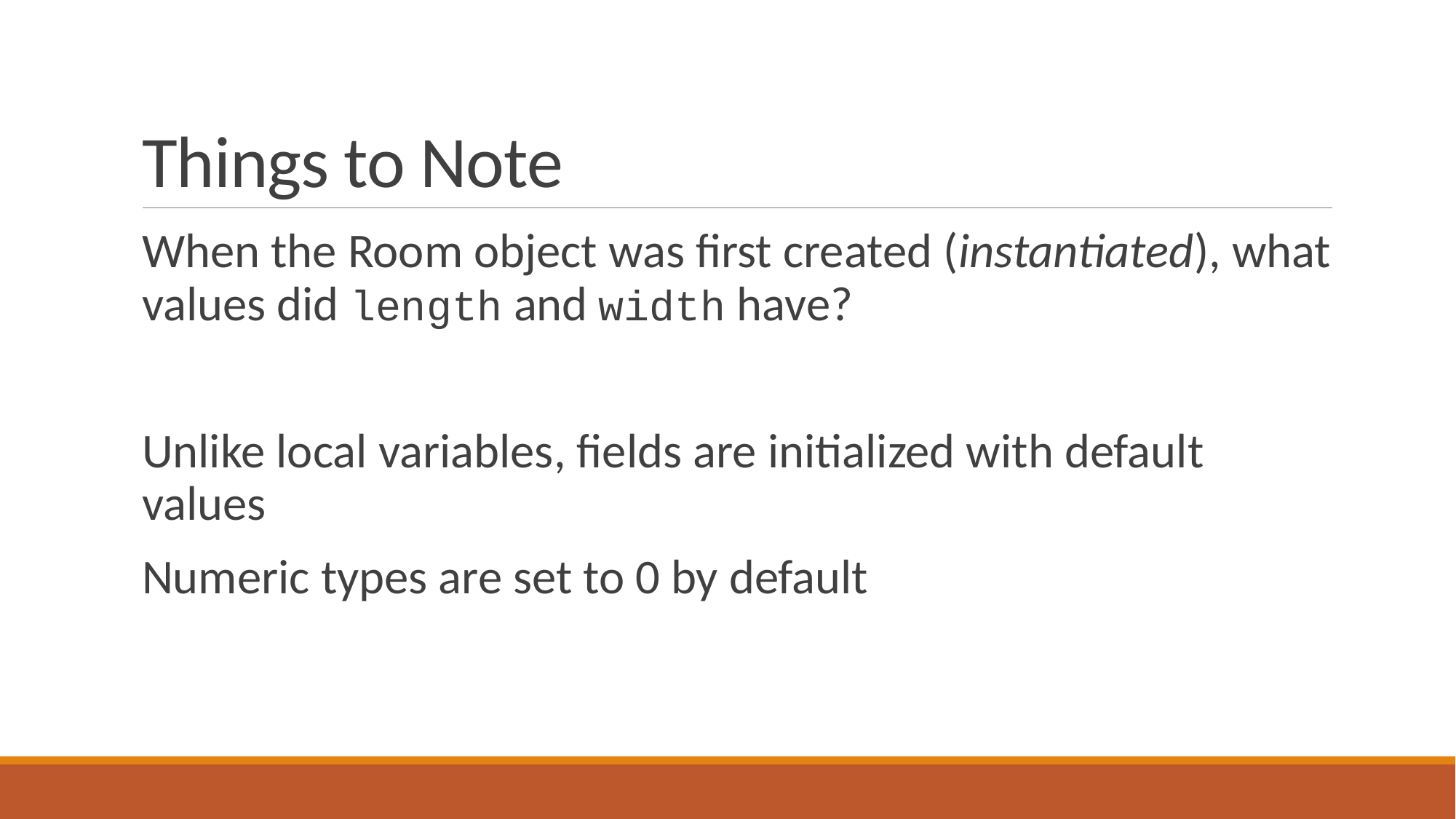

# Things to Note
When the Room object was first created (instantiated), what values did length and width have?

Unlike local variables, fields are initialized with default values
Numeric types are set to 0 by default